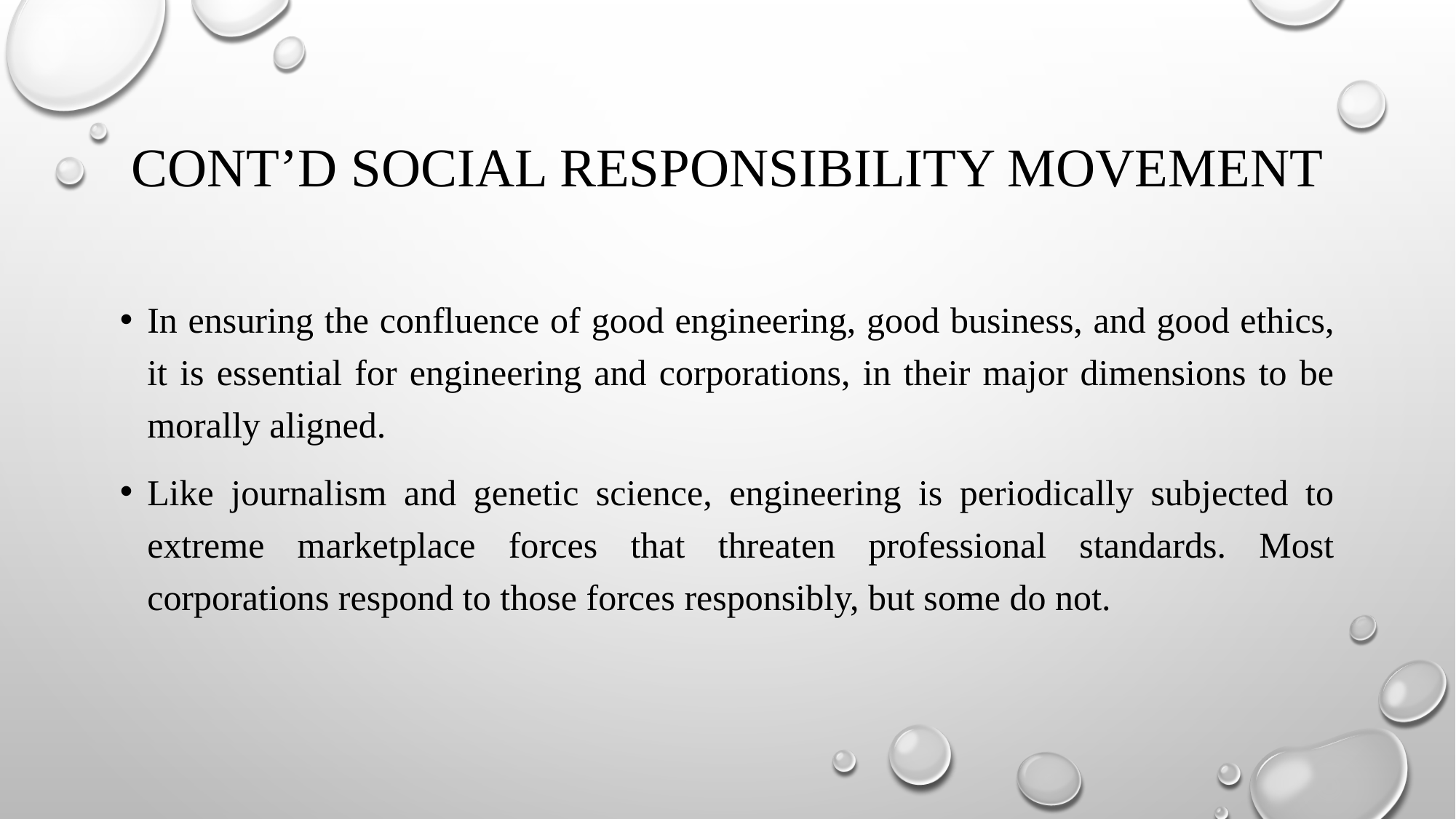

# Cont’d Social responsibility movement
In ensuring the confluence of good engineering, good business, and good ethics, it is essential for engineering and corporations, in their major dimensions to be morally aligned.
Like journalism and genetic science, engineering is periodically subjected to extreme marketplace forces that threaten professional standards. Most corporations respond to those forces responsibly, but some do not.